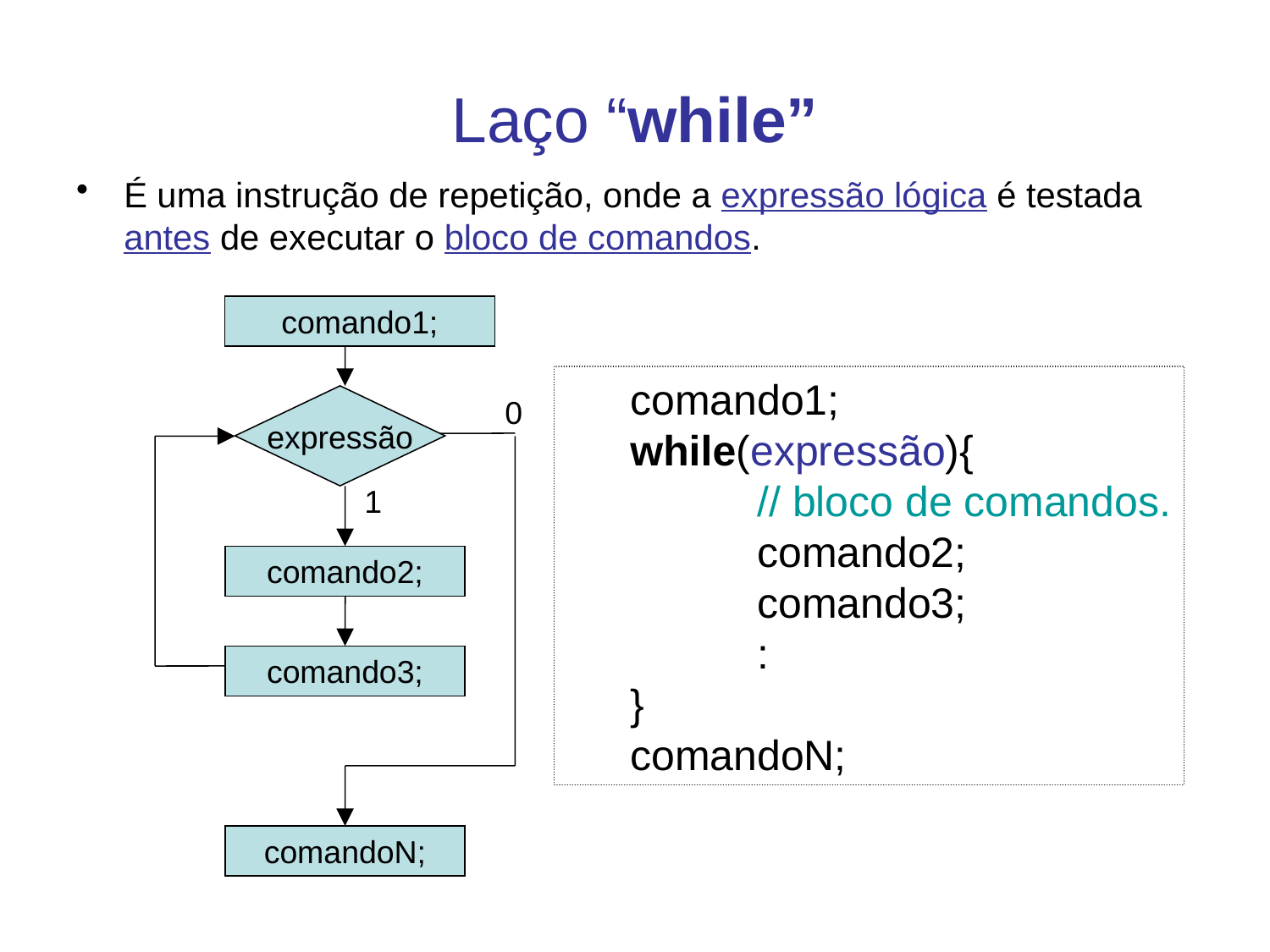

# Laço “while”
É uma instrução de repetição, onde a expressão lógica é testada antes de executar o bloco de comandos.
comando1;

expressão
0

1

comando2;

comando3;

comandoN;
comando1;
while(expressão){
	// bloco de comandos.
	comando2;
	comando3;
	:
}
comandoN;